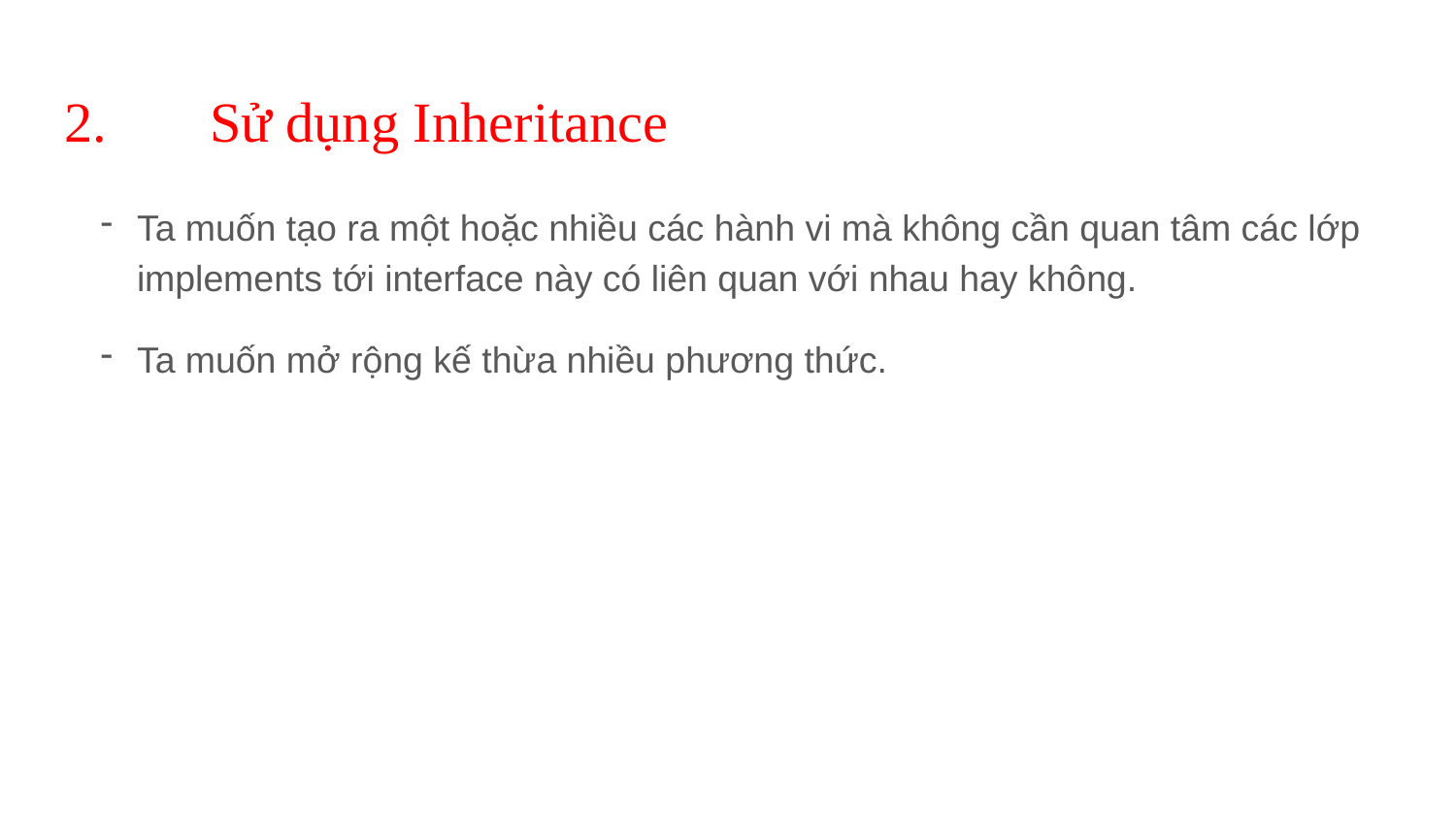

# 2.	Sử dụng Inheritance
Ta muốn tạo ra một hoặc nhiều các hành vi mà không cần quan tâm các lớp implements tới interface này có liên quan với nhau hay không.
Ta muốn mở rộng kế thừa nhiều phương thức.